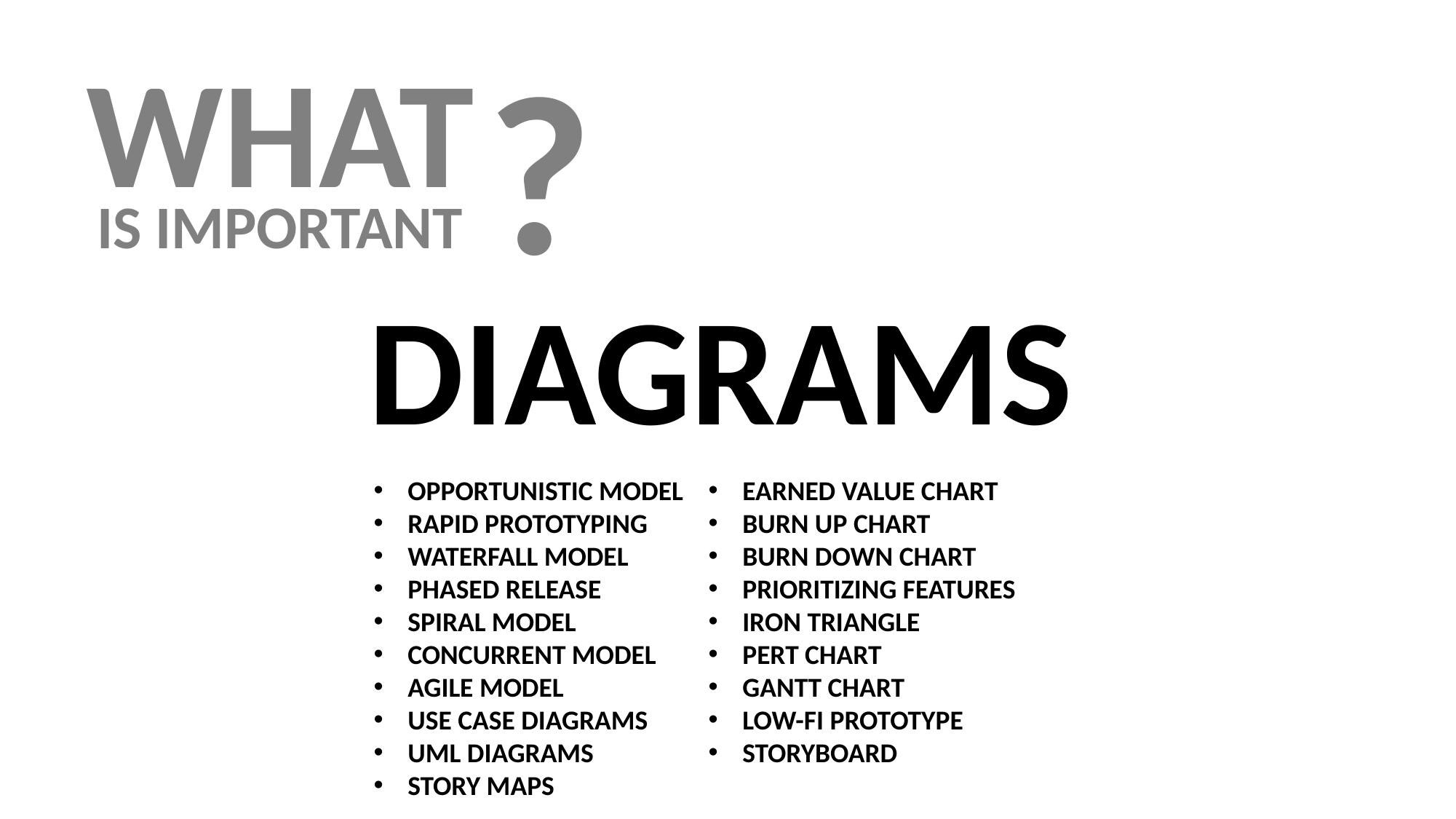

?
WHAT
IS IMPORTANT
DIAGRAMS
OPPORTUNISTIC MODEL
RAPID PROTOTYPING
WATERFALL MODEL
PHASED RELEASE
SPIRAL MODEL
CONCURRENT MODEL
AGILE MODEL
USE CASE DIAGRAMS
UML DIAGRAMS
STORY MAPS

EARNED VALUE CHART
BURN UP CHART
BURN DOWN CHART
PRIORITIZING FEATURES
IRON TRIANGLE
PERT CHART
GANTT CHART
LOW-FI PROTOTYPE
STORYBOARD